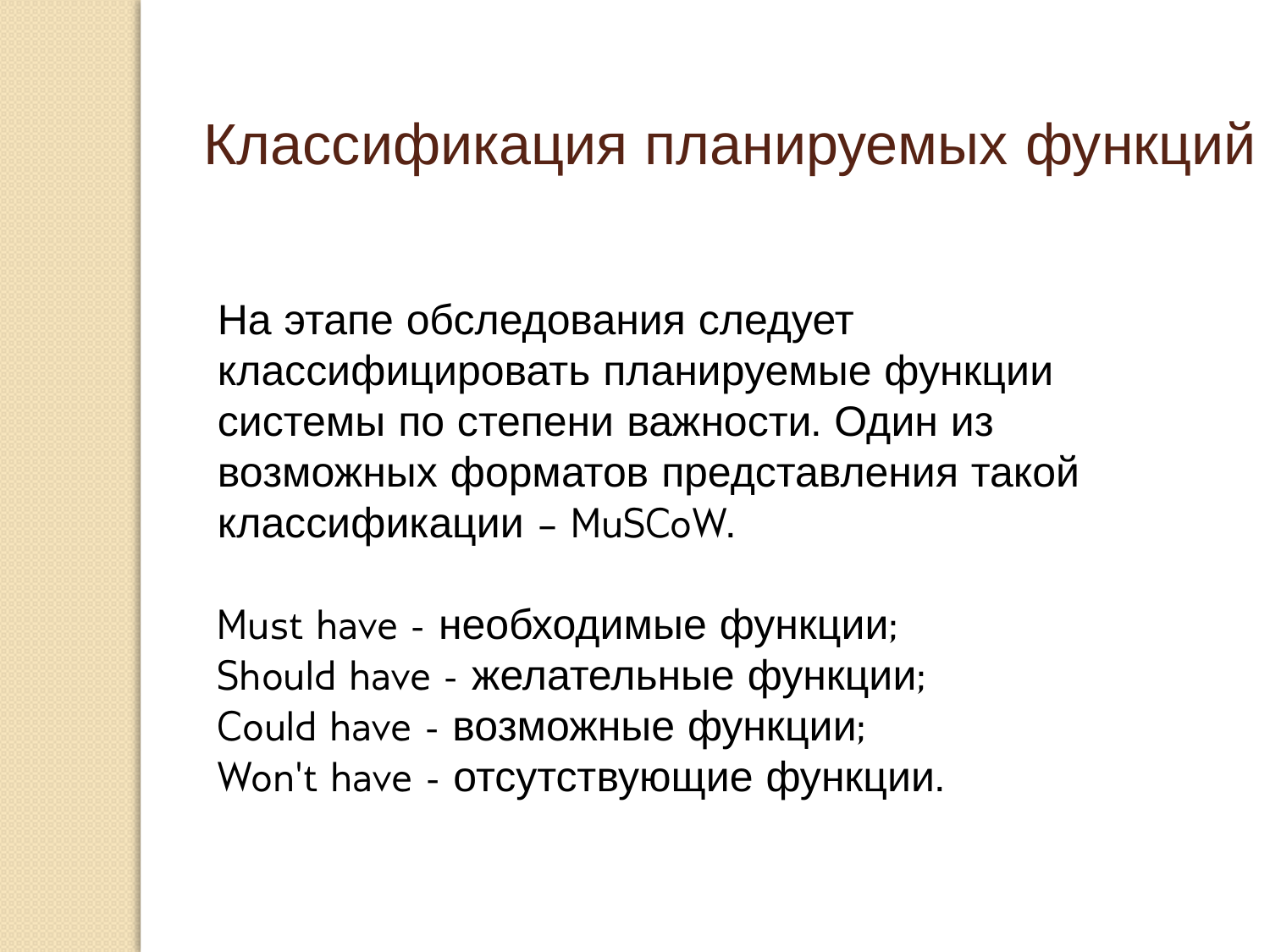

Классификация планируемых функций
На этапе обследования следует классифицировать планируемые функции системы по степени важности. Один из возможных форматов представления такой классификации – MuSCoW.

Must have - необходимые функции;
Should have - желательные функции;
Could have - возможные функции;
Won't have - отсутствующие функции.